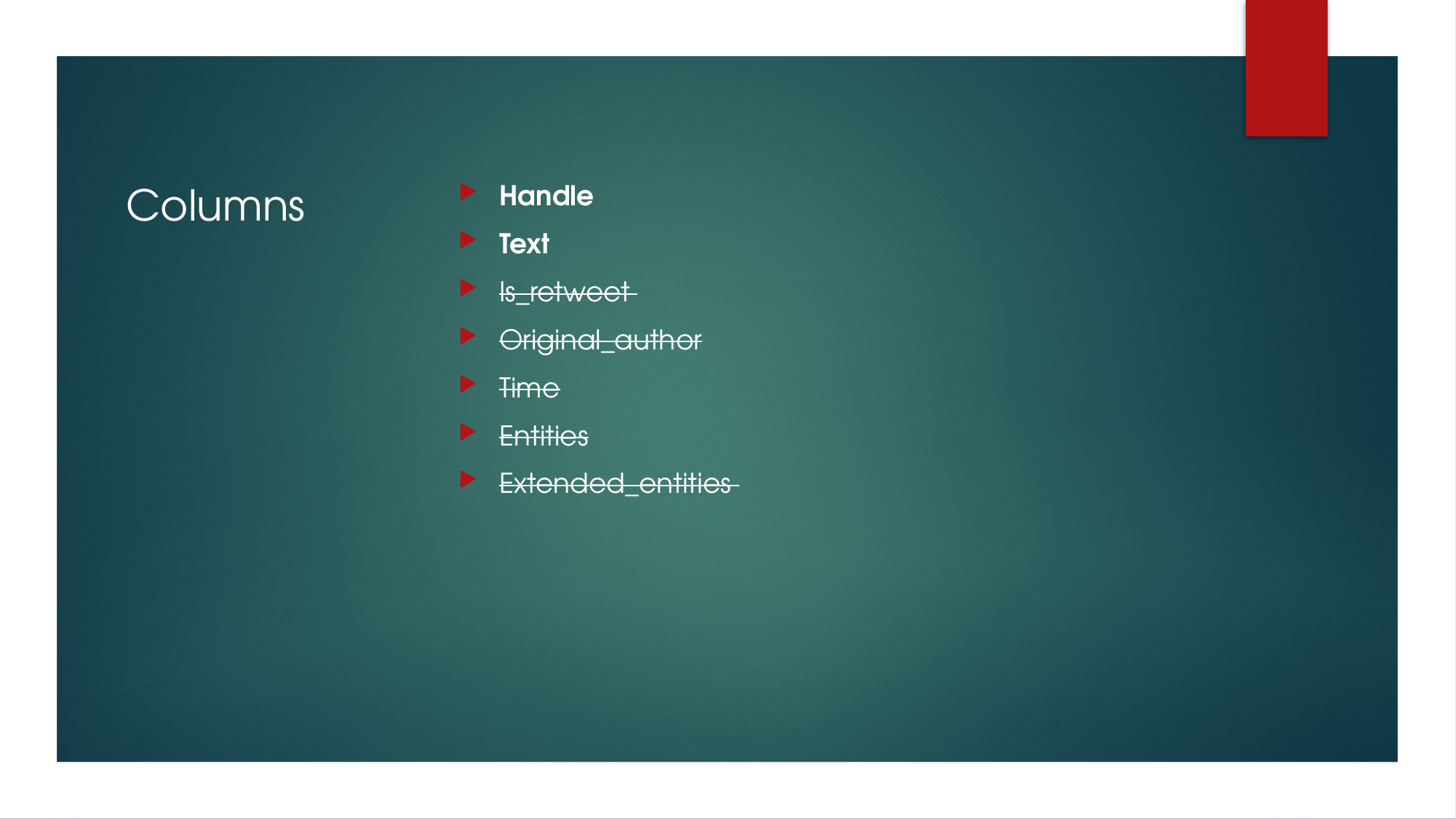

# Columns
Handle
Text
Is_retweet
Original_author
Time
Entities
Extended_entities